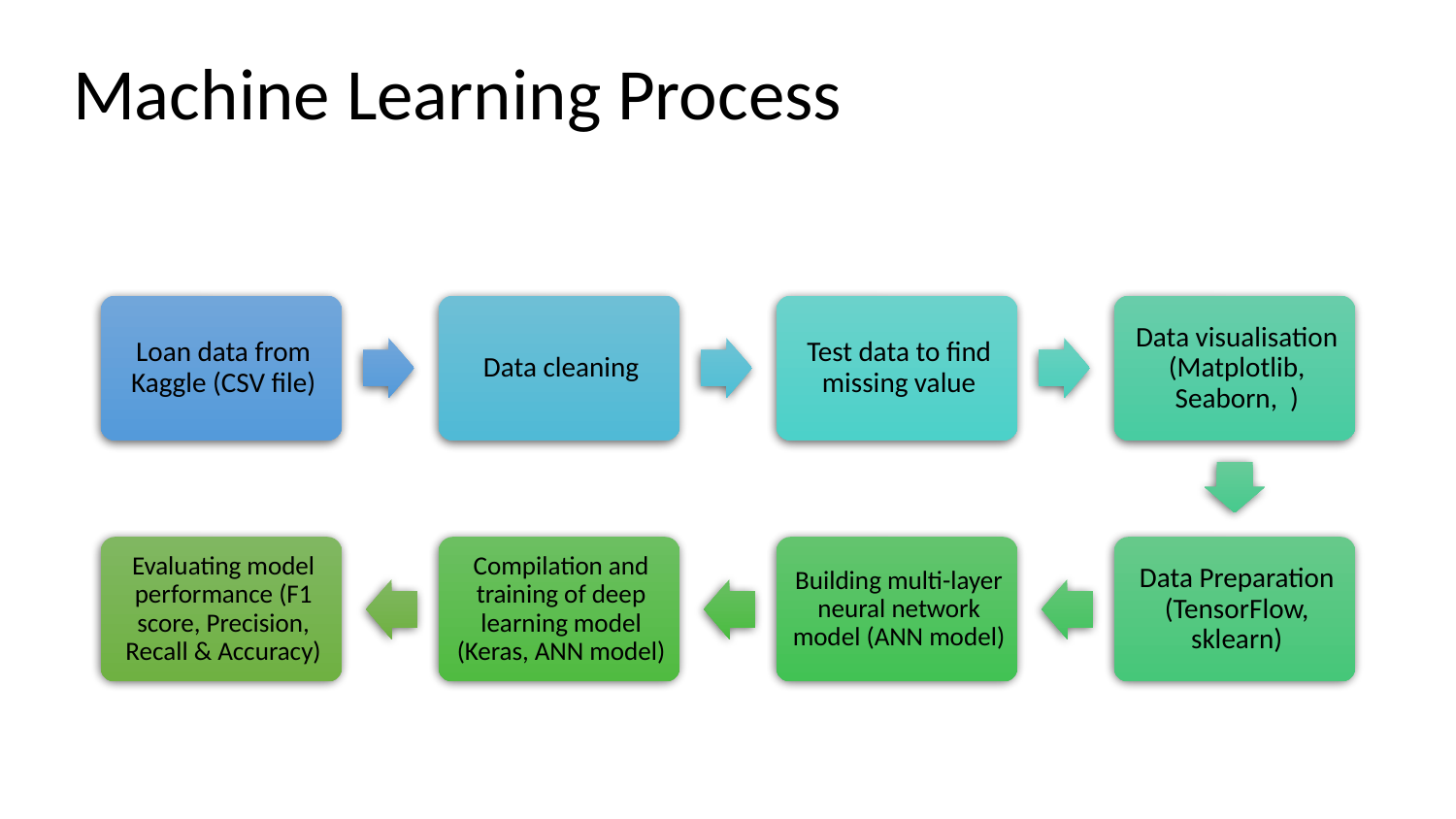

Machine Learning Process
Loan data from Kaggle (CSV file)

Data cleaning

Test data to find missing value

Data visualisation (Matplotlib, Seaborn,  )

Data Preparation (TensorFlow, sklearn)

Building multi-layer neural network model (ANN model)

Compilation and training of deep learning model (Keras, ANN model)

Evaluating model performance (F1 score, Precision, Recall & Accuracy)